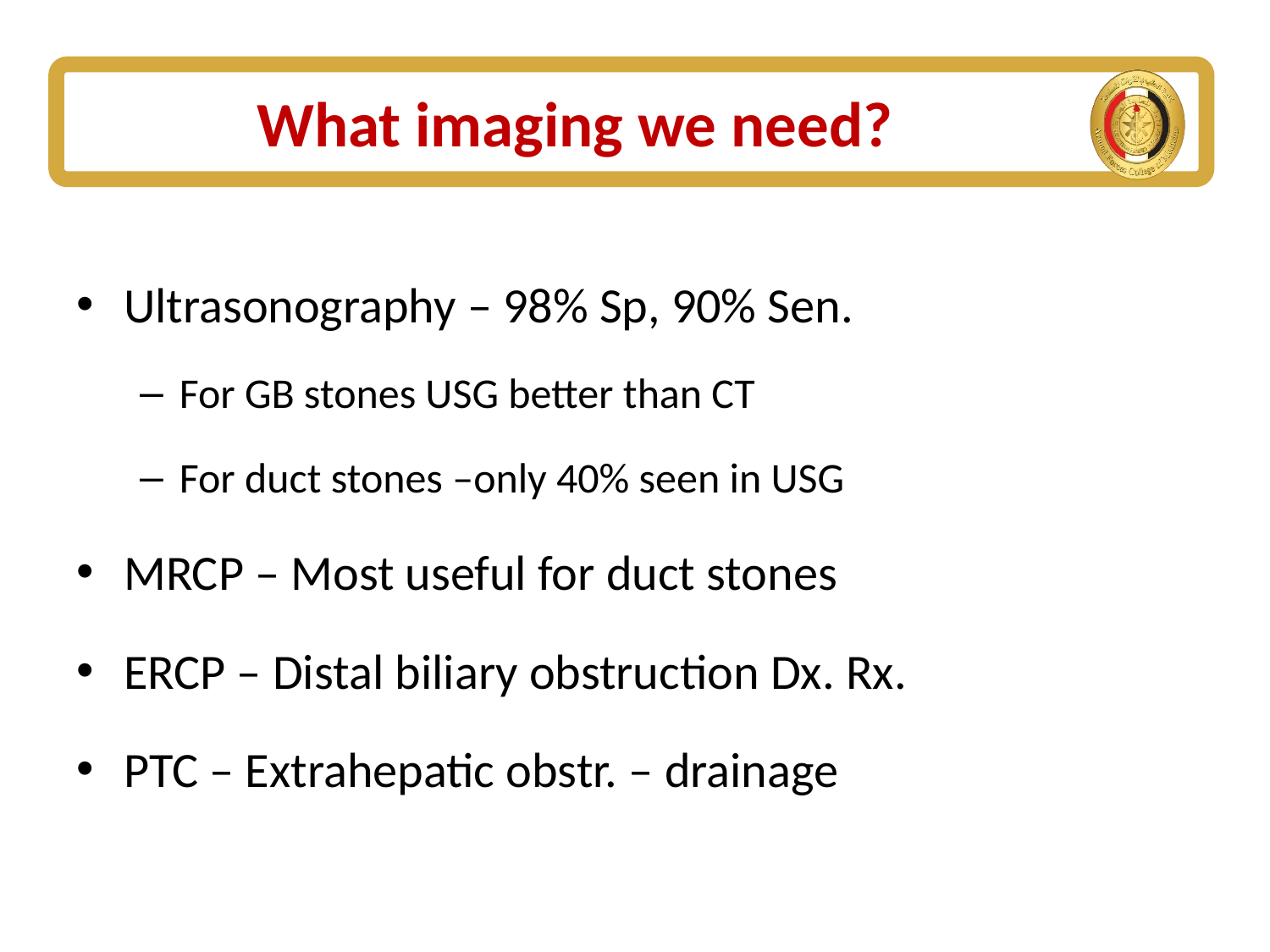

# What imaging we need?
Ultrasonography – 98% Sp, 90% Sen.
For GB stones USG better than CT
For duct stones –only 40% seen in USG
MRCP – Most useful for duct stones
ERCP – Distal biliary obstruction Dx. Rx.
PTC – Extrahepatic obstr. – drainage